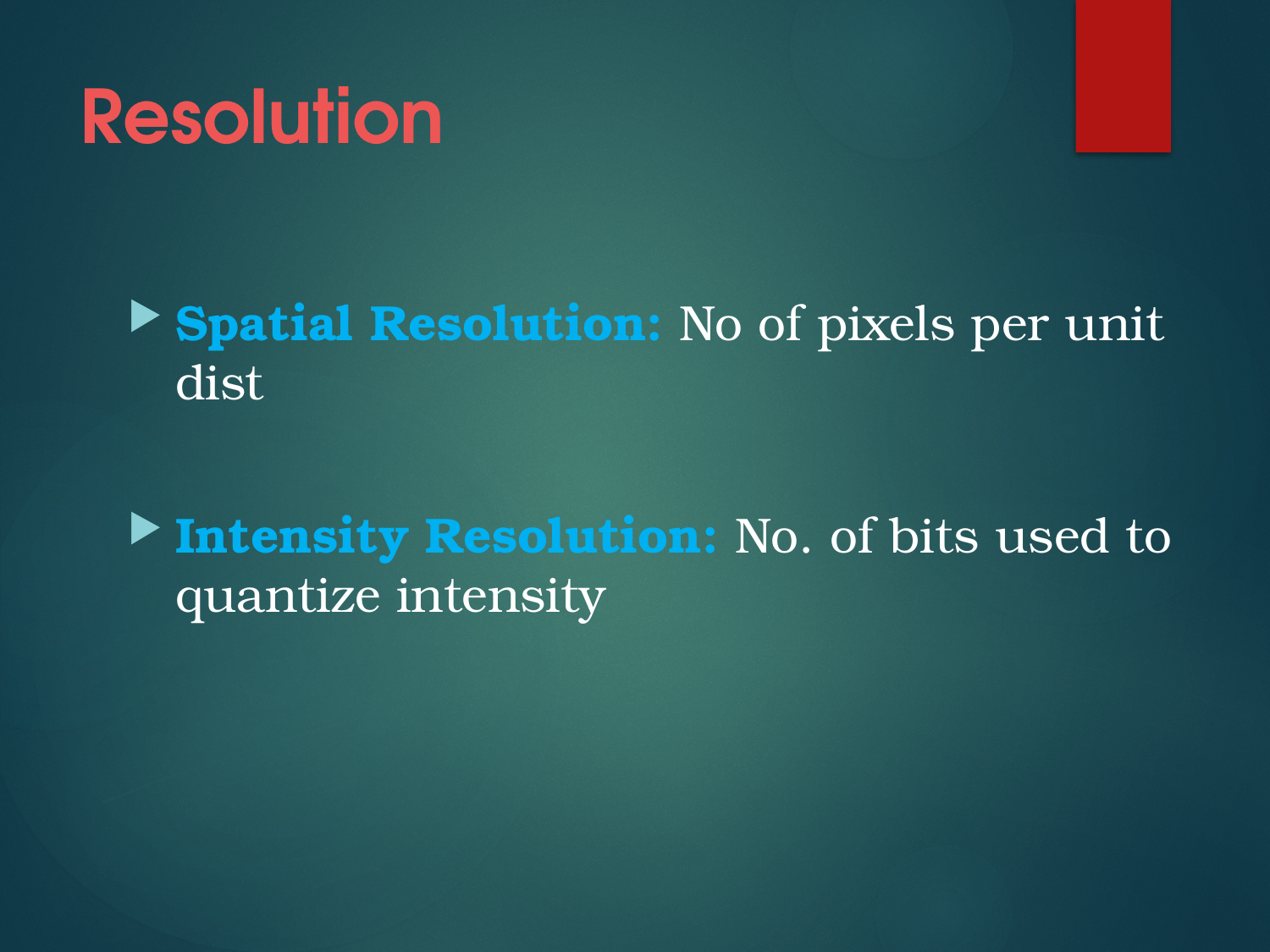

# Resolution
Spatial Resolution: No of pixels per unit dist

Intensity Resolution: No. of bits used to quantize intensity